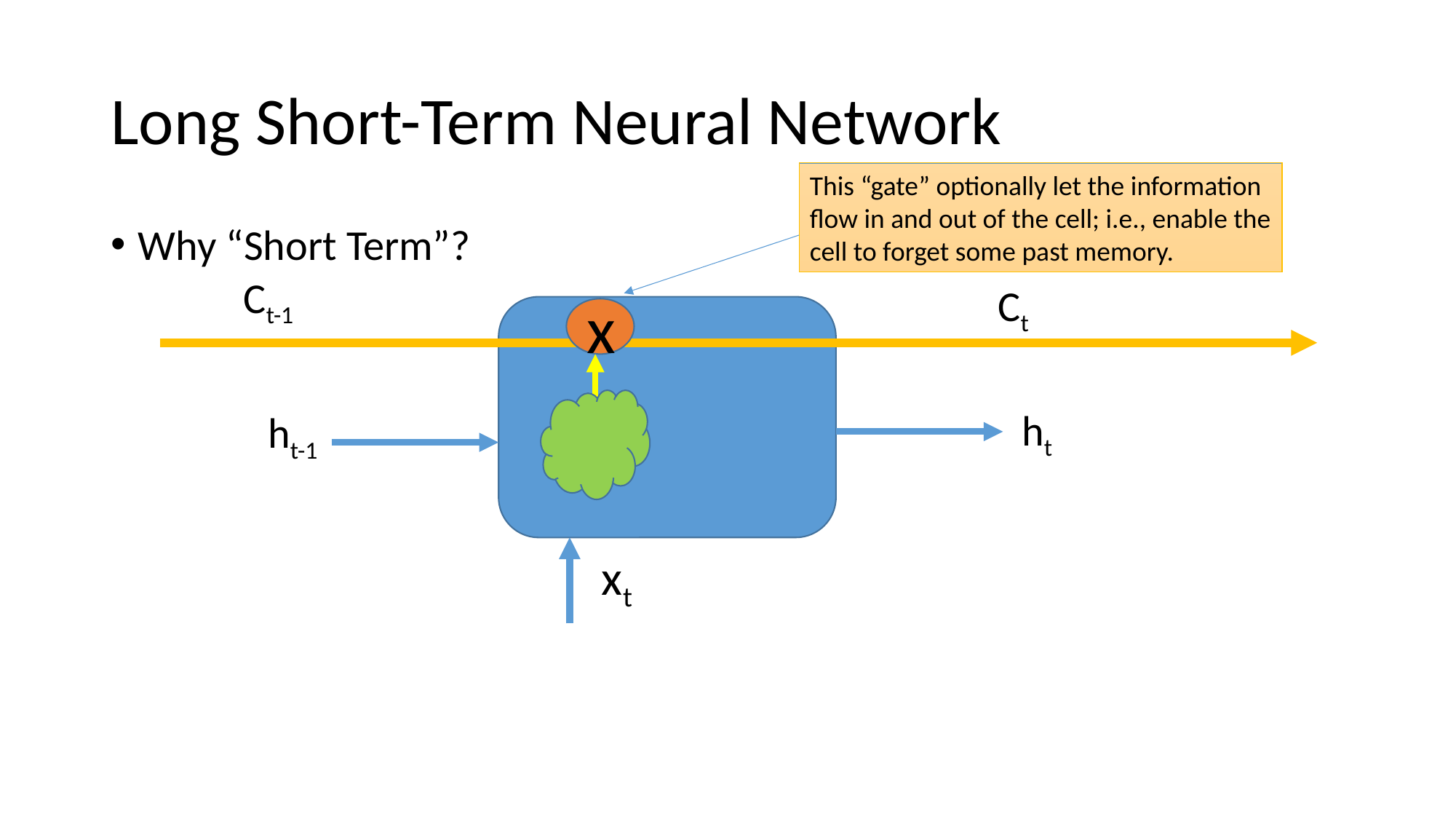

# Long Short-Term Neural Network
This “gate” optionally let the information
flow in and out of the cell; i.e., enable the
cell to forget some past memory.
Why “Short Term”?
Ct-1
Ct

ht
ht-1
xt
x